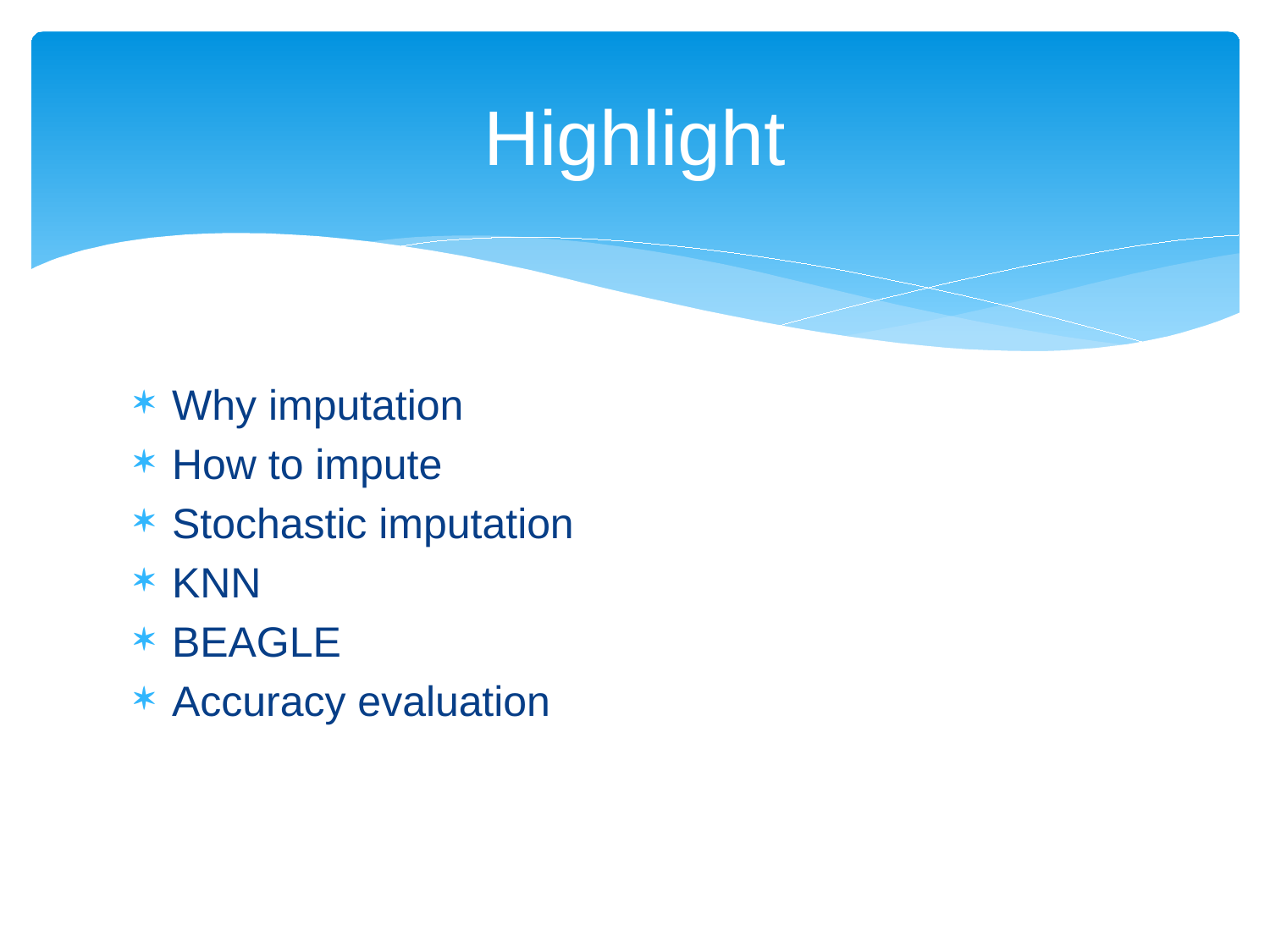

# Highlight
Why imputation
How to impute
Stochastic imputation
KNN
BEAGLE
Accuracy evaluation